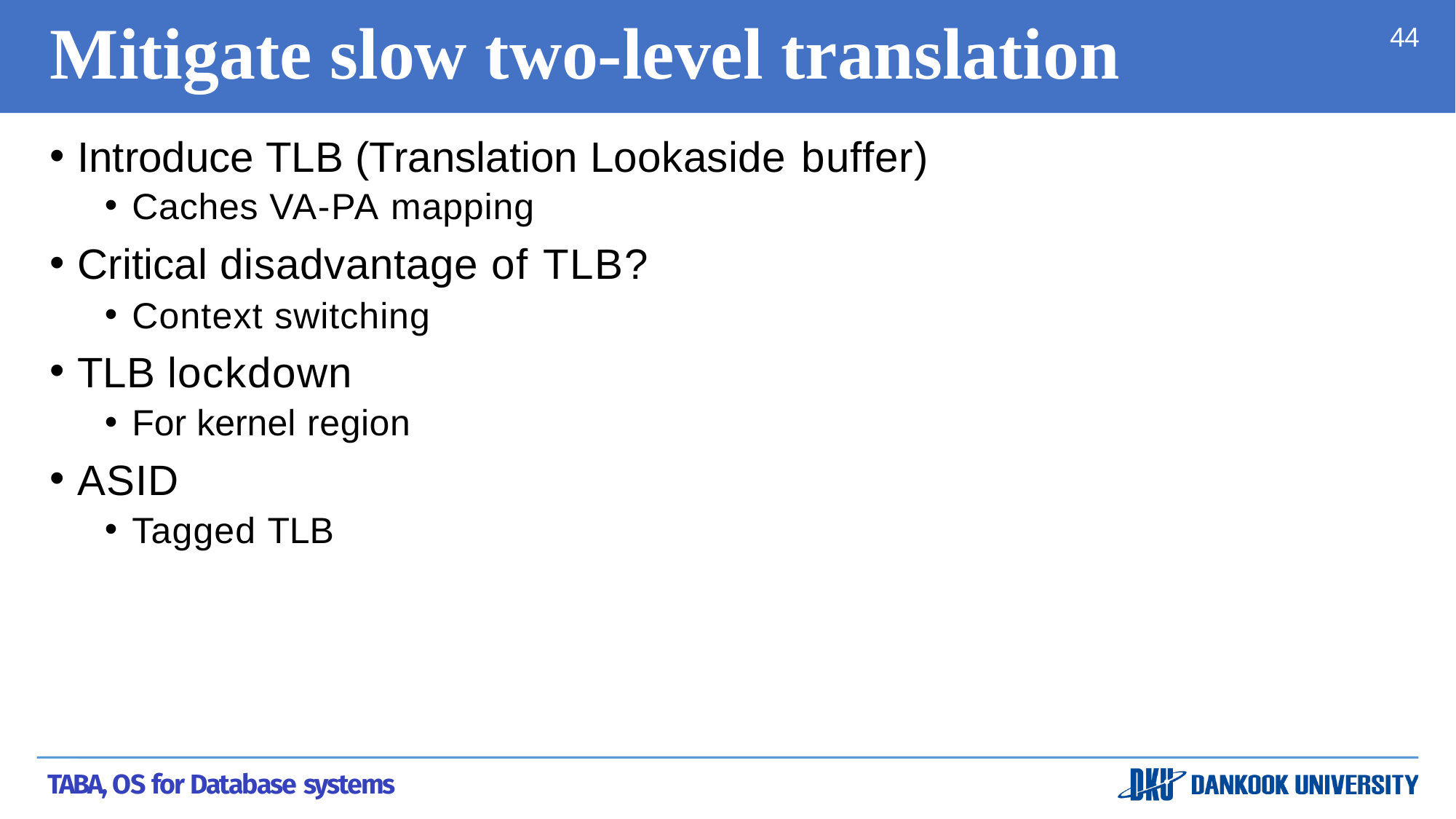

# Mitigate slow two-level translation
44
Introduce TLB (Translation Lookaside buffer)
Caches VA-PA mapping
Critical disadvantage of TLB?
Context switching
TLB lockdown
For kernel region
ASID
Tagged TLB
TABA, OS for Database systems